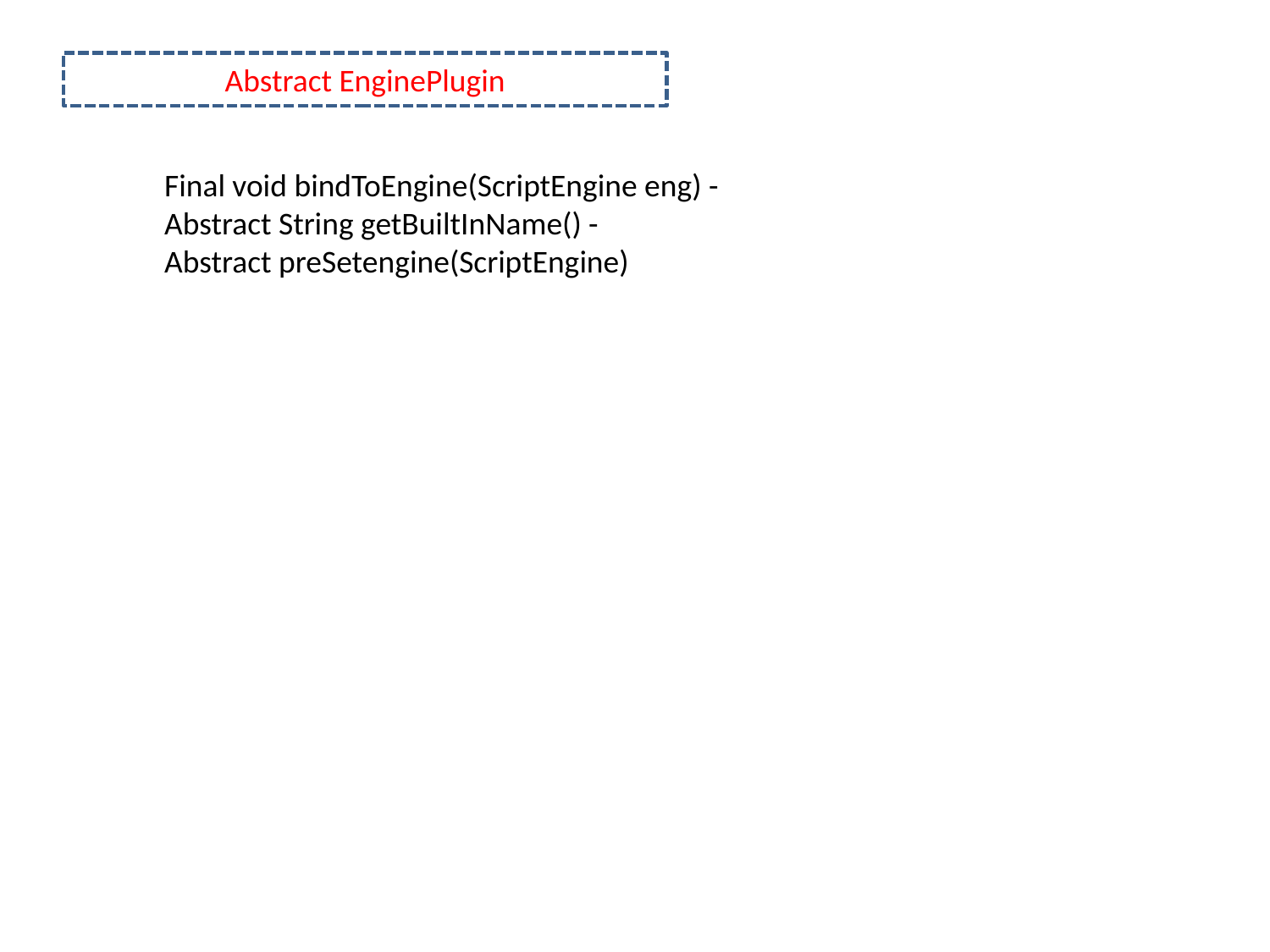

Abstract EnginePlugin
Final void bindToEngine(ScriptEngine eng) -
Abstract String getBuiltInName() -
Abstract preSetengine(ScriptEngine)